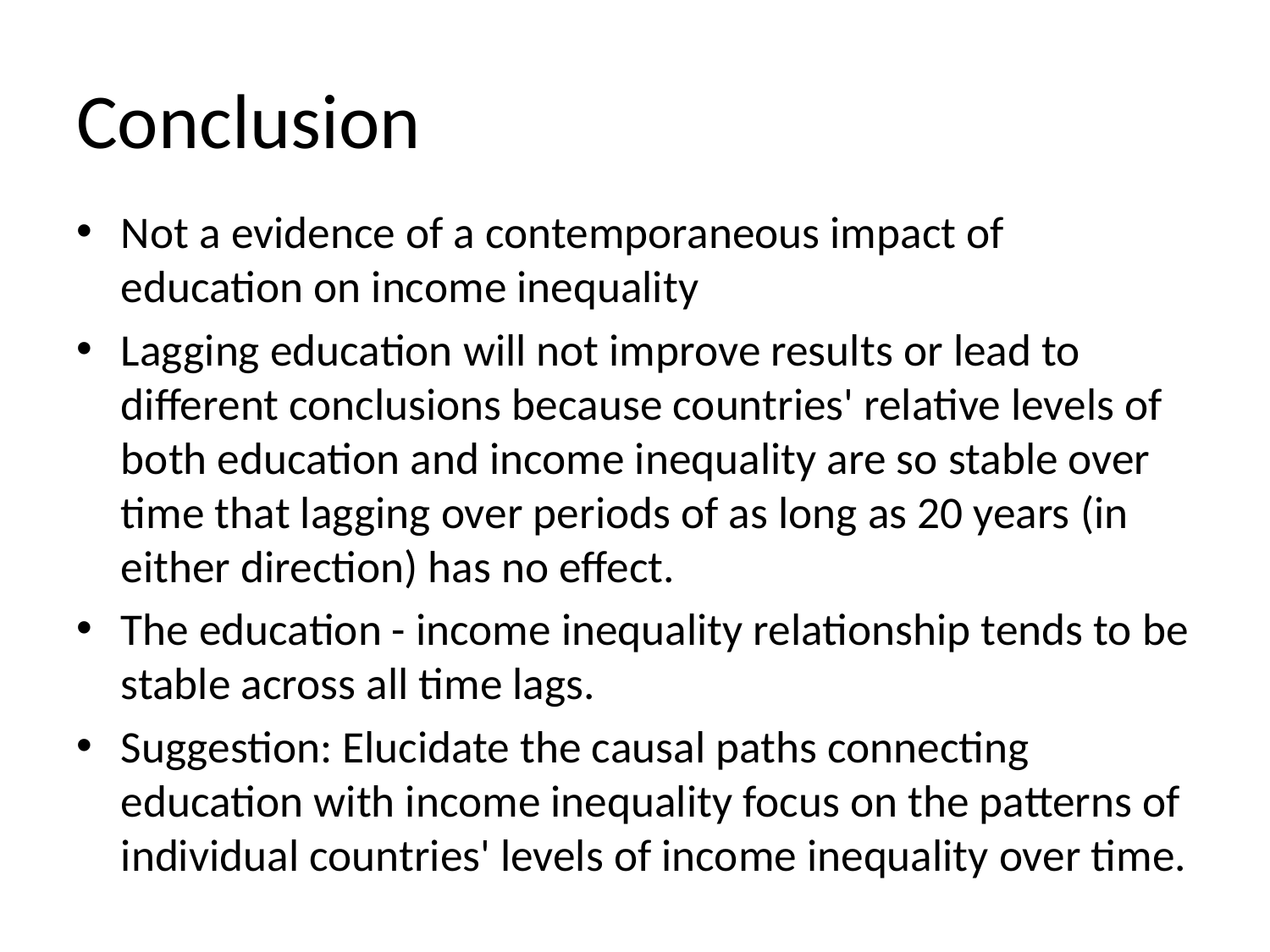

# Conclusion
Not a evidence of a contemporaneous impact of education on income inequality
Lagging education will not improve results or lead to different conclusions because countries' relative levels of both education and income inequality are so stable over time that lagging over periods of as long as 20 years (in either direction) has no effect.
The education - income inequality relationship tends to be stable across all time lags.
Suggestion: Elucidate the causal paths connecting education with income inequality focus on the patterns of individual countries' levels of income inequality over time.